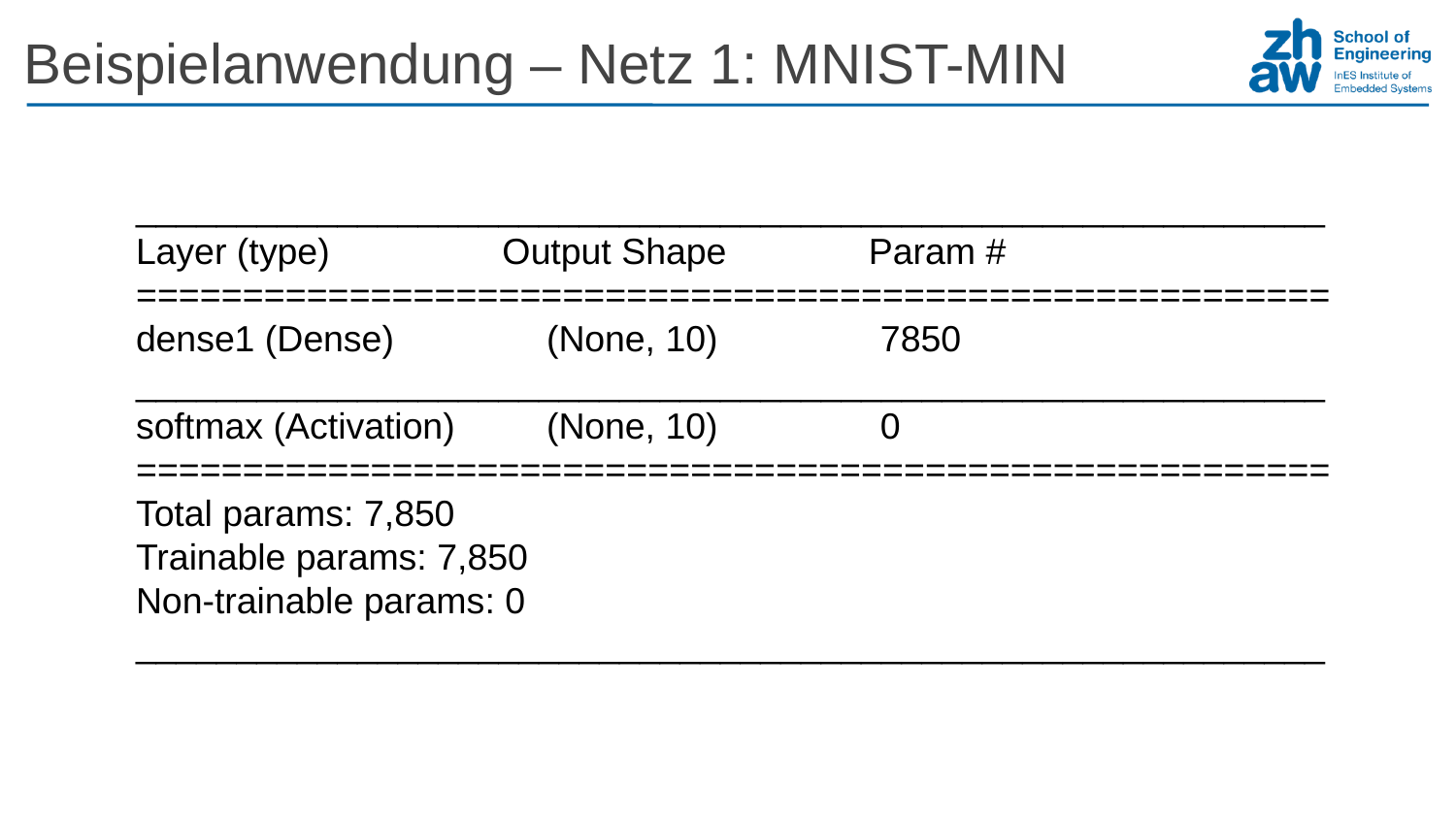

Beispielanwendung – Netz 1: MNIST-MIN
___________________________________________________________
Layer (type)                 Output Shape              Param #
========================================================
dense1 (Dense)               (None, 10)                7850
___________________________________________________________
softmax (Activation)         (None, 10)                0
========================================================
Total params: 7,850
Trainable params: 7,850
Non-trainable params: 0
___________________________________________________________